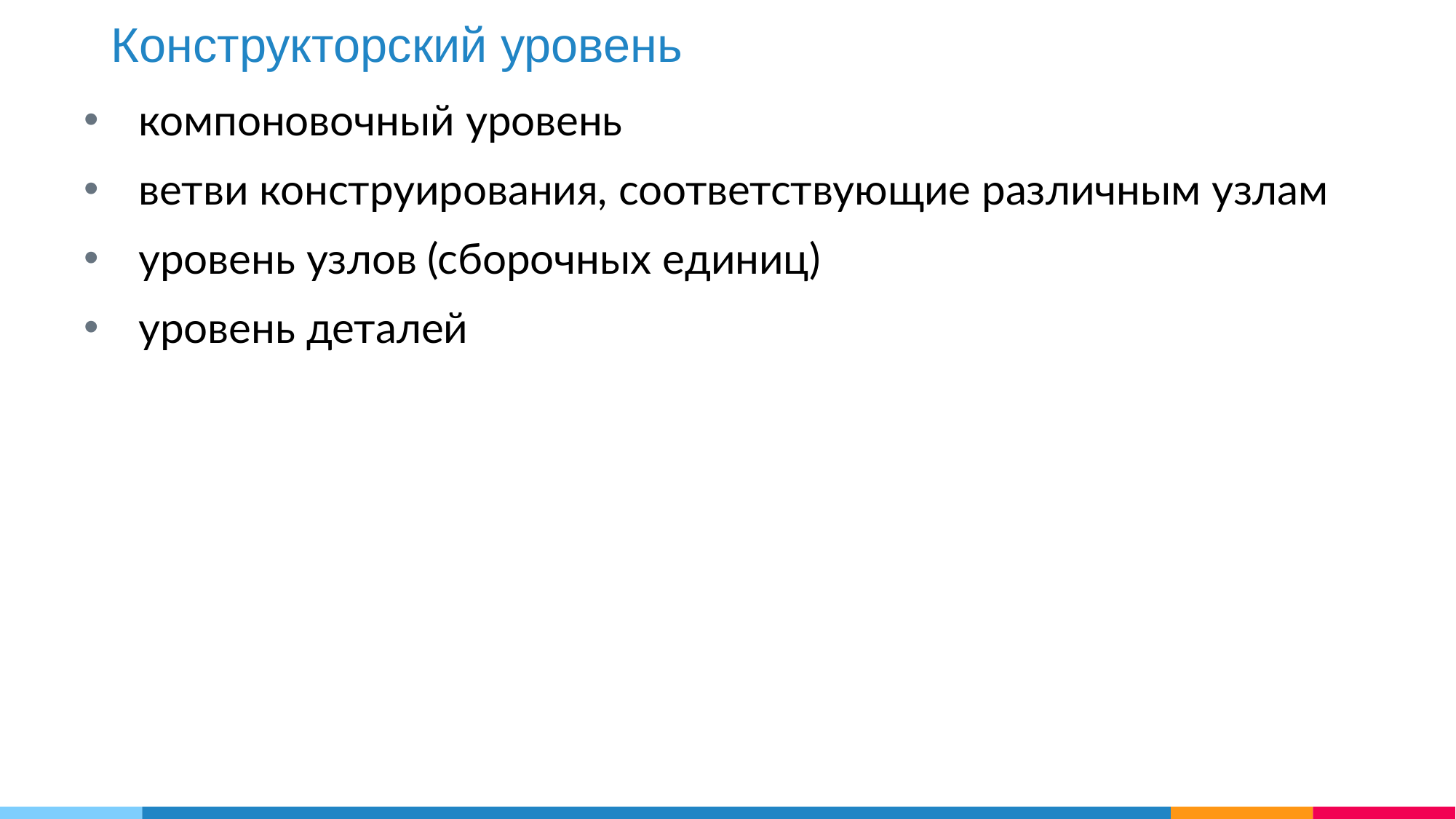

Конструкторский уровень

компоновочный уровень
ветви конструирования, соответствующие различным узлам
уровень узлов (сборочных единиц)
уровень деталей